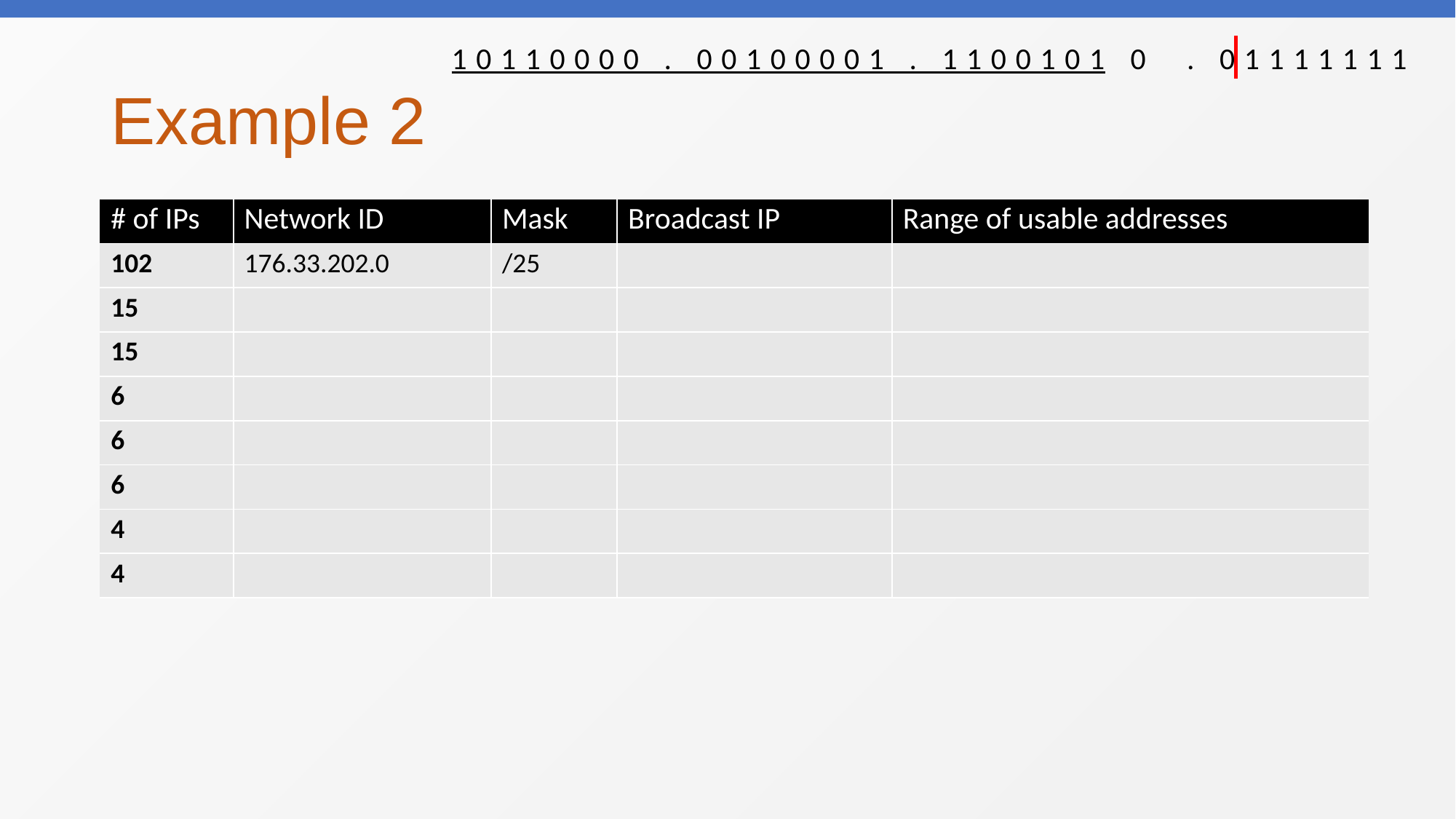

10110000 . 00100001 . 1100101 0  . 01111111
# Example 2
| # of IPs | Network ID | Mask | Broadcast IP | Range of usable addresses |
| --- | --- | --- | --- | --- |
| 102 | 176.33.202.0 | /25 |  |  |
| 15 |  |  |  |  |
| 15 |  |  |  |  |
| 6 |  |  |  |  |
| 6 |  |  |  |  |
| 6 |  |  |  |  |
| 4 |  |  |  |  |
| 4 |  |  |  |  |